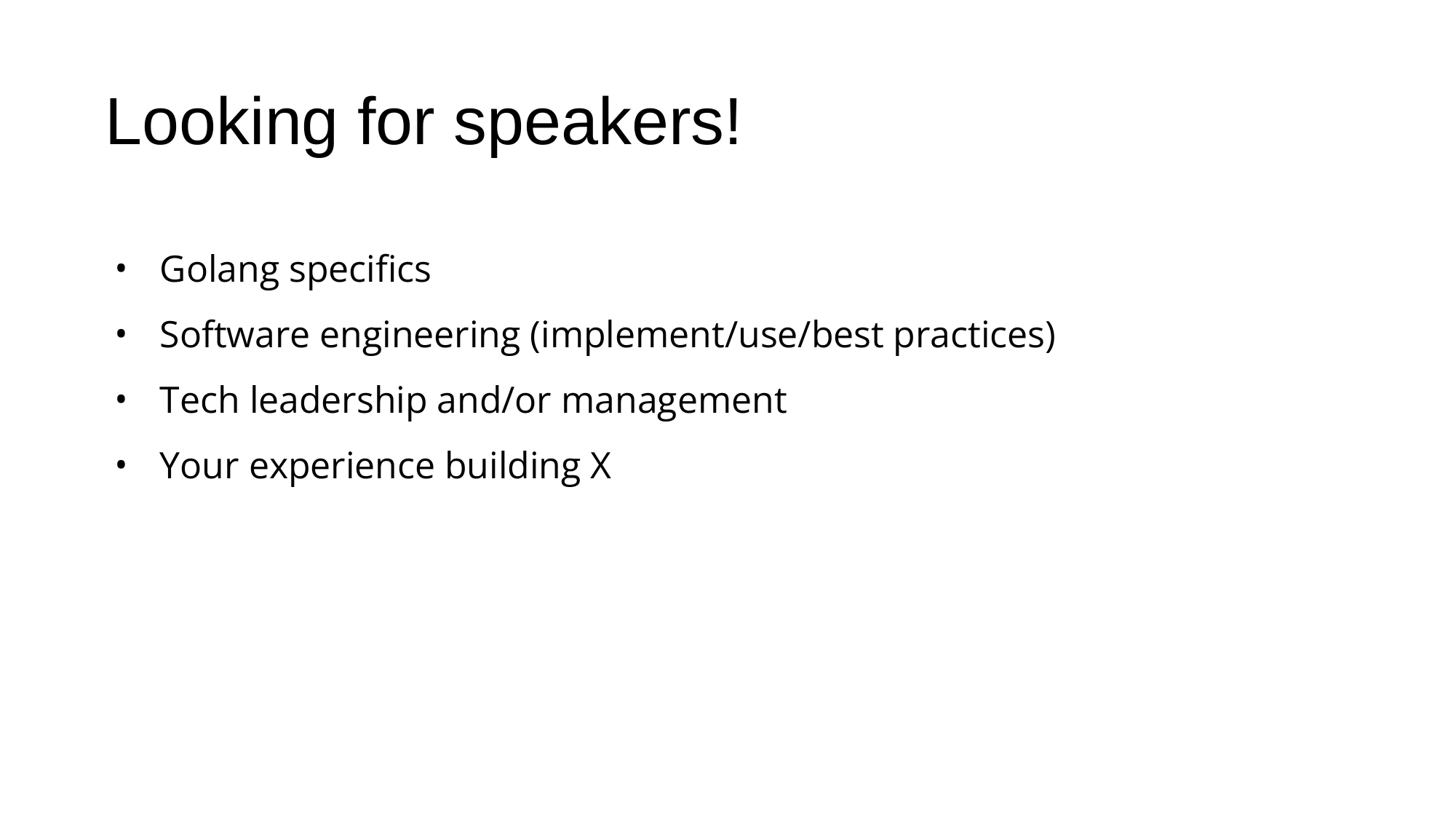

# Looking for speakers!
Golang specifics
Software engineering (implement/use/best practices)
Tech leadership and/or management
Your experience building X